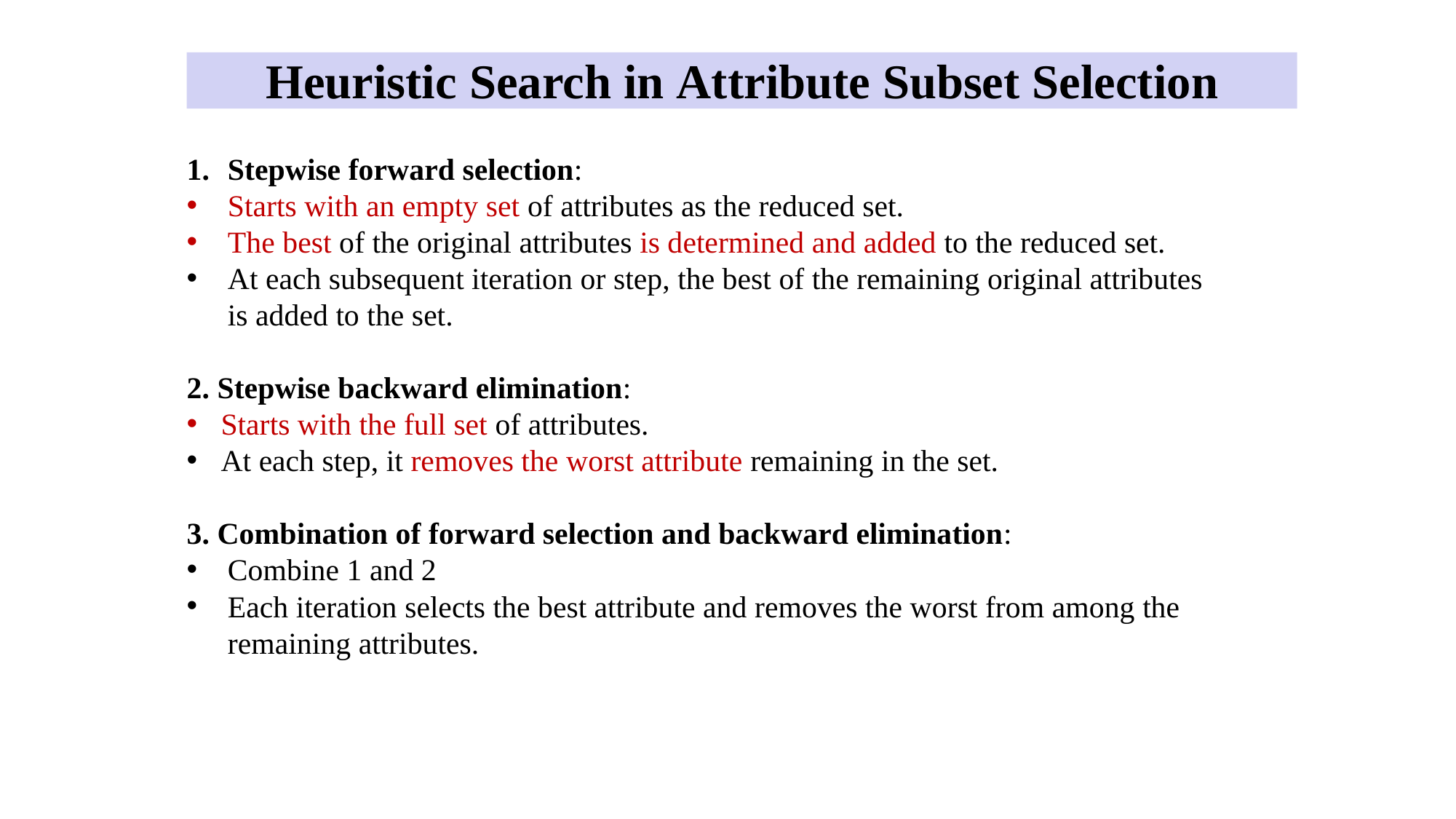

Heuristic Search in Attribute Subset Selection
Stepwise forward selection:
Starts with an empty set of attributes as the reduced set.
The best of the original attributes is determined and added to the reduced set.
At each subsequent iteration or step, the best of the remaining original attributes is added to the set.

2. Stepwise backward elimination:
Starts with the full set of attributes.
At each step, it removes the worst attribute remaining in the set.

3. Combination of forward selection and backward elimination:
Combine 1 and 2
Each iteration selects the best attribute and removes the worst from among the remaining attributes.